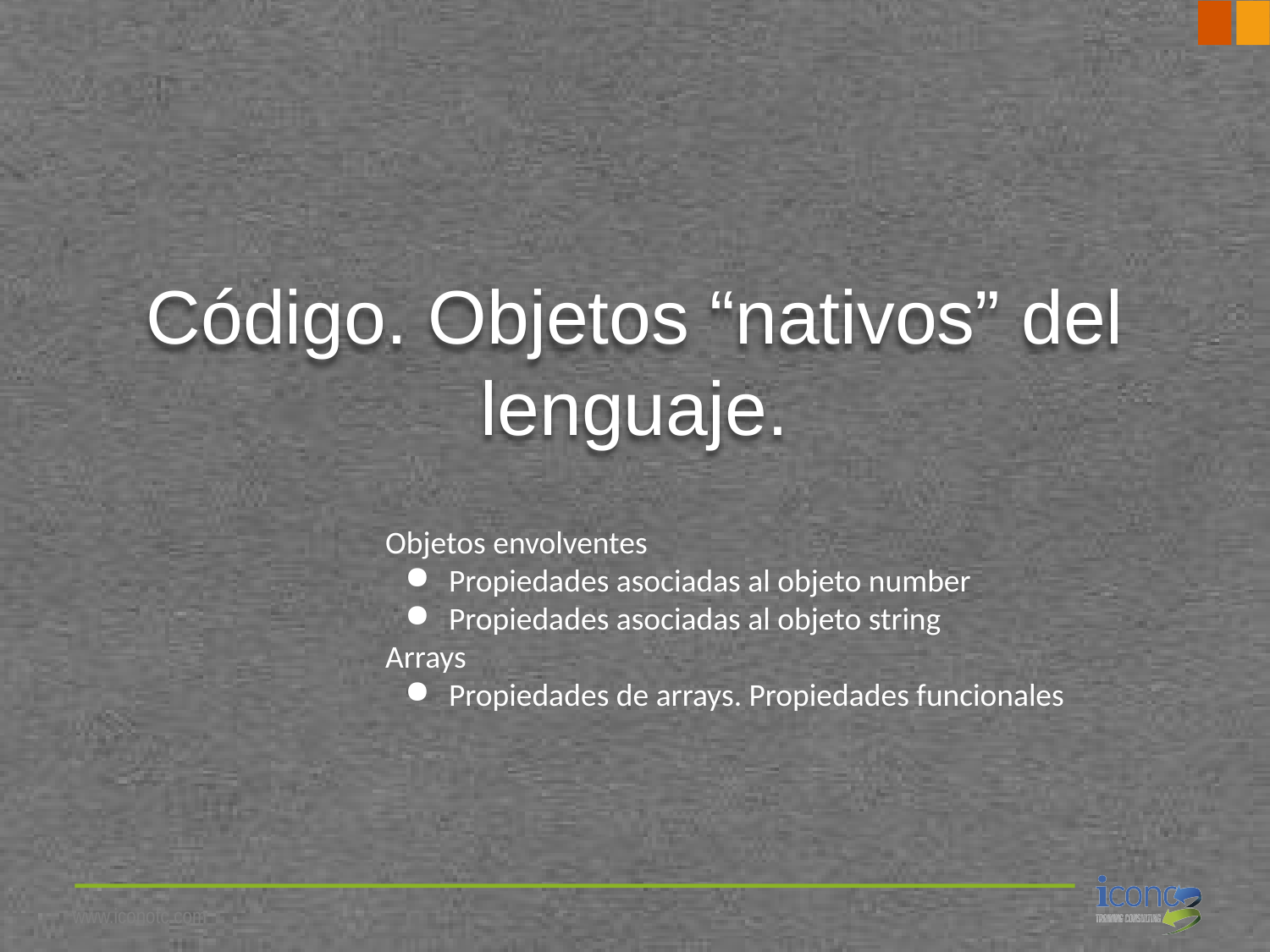

# Código. Objetos “nativos” del lenguaje.
Objetos envolventes
Propiedades asociadas al objeto number
Propiedades asociadas al objeto string
Arrays
Propiedades de arrays. Propiedades funcionales